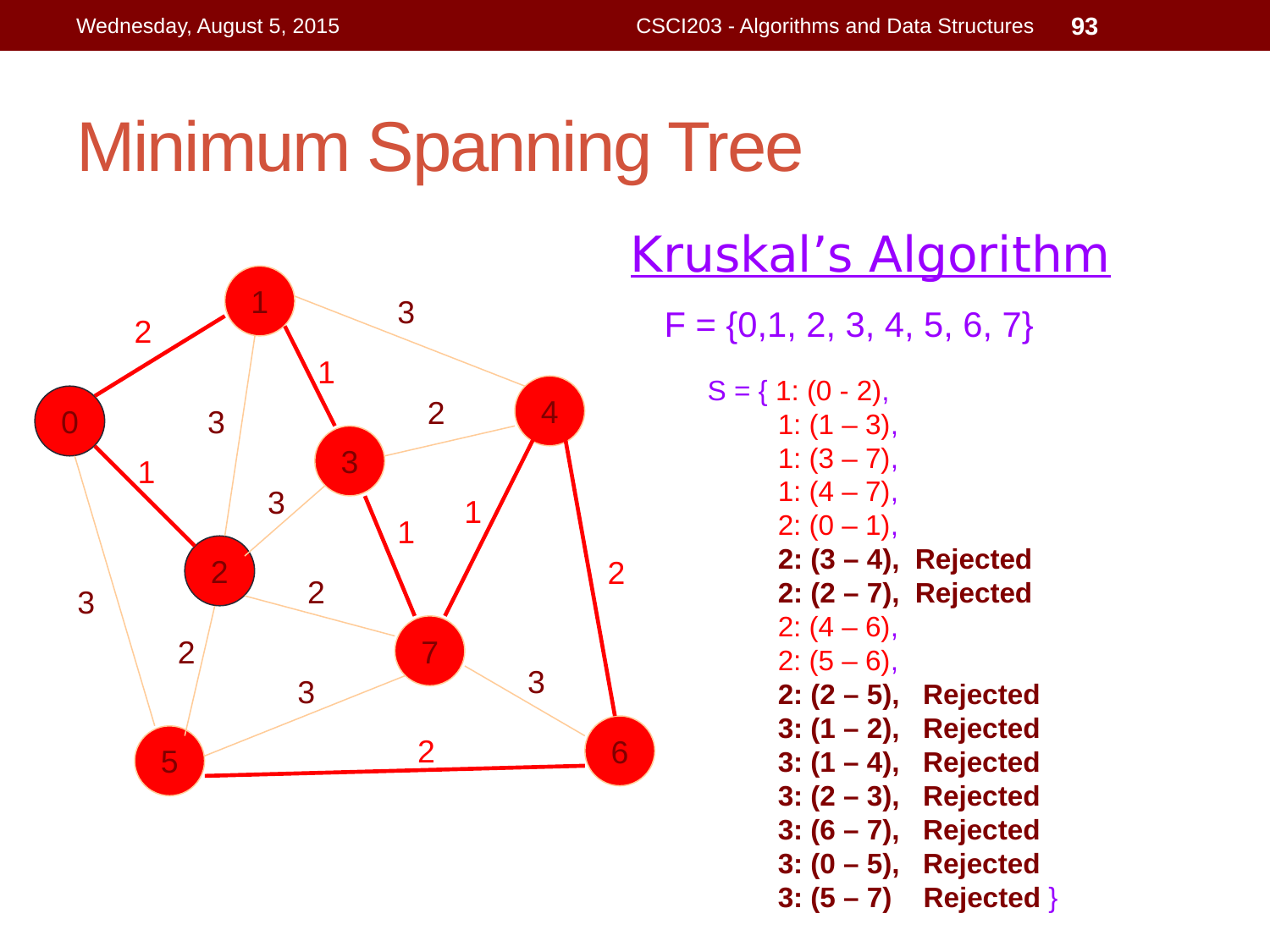

Wednesday, August 5, 2015
CSCI203 - Algorithms and Data Structures
93
# Minimum Spanning Tree
Kruskal’s Algorithm
1
3

2

1
4
0
2
3
3

1

3

1

1
2
2
2
3

7
2
3
3

6
2
5

F = {0,1, 2, 3, 4, 5, 6, 7}
S = { 1: (0 - 2),
         1: (1 – 3),
         1: (3 – 7),
         1: (4 – 7),
         2: (0 – 1),
         2: (3 – 4),  Rejected
         2: (2 – 7),  Rejected
         2: (4 – 6),
         2: (5 – 6),
         2: (2 – 5),   Rejected
         3: (1 – 2),   Rejected
         3: (1 – 4),   Rejected
         3: (2 – 3),   Rejected
         3: (6 – 7),   Rejected
         3: (0 – 5),   Rejected
         3: (5 – 7)    Rejected }